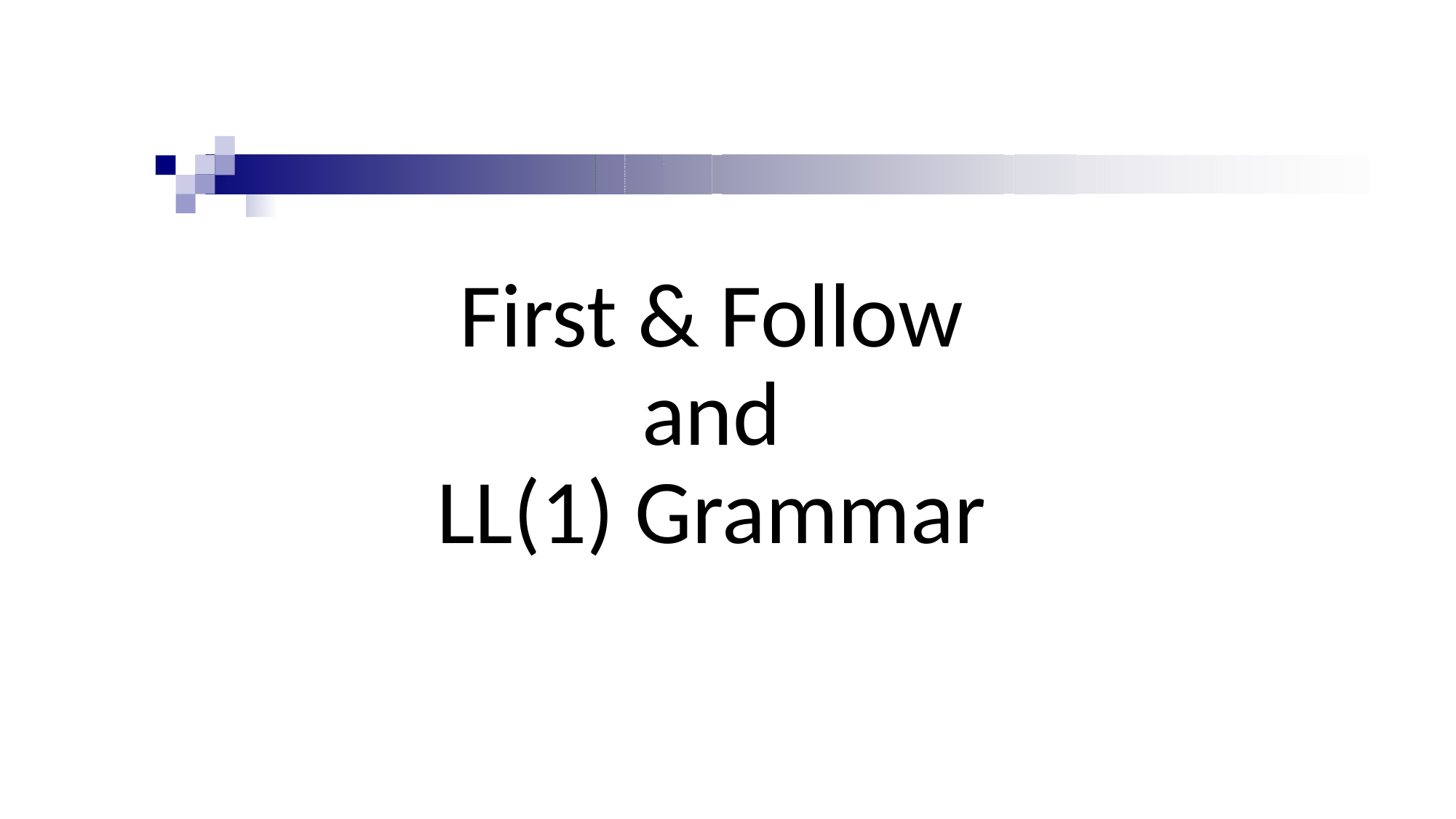

# First & Follow and LL(1) Grammar